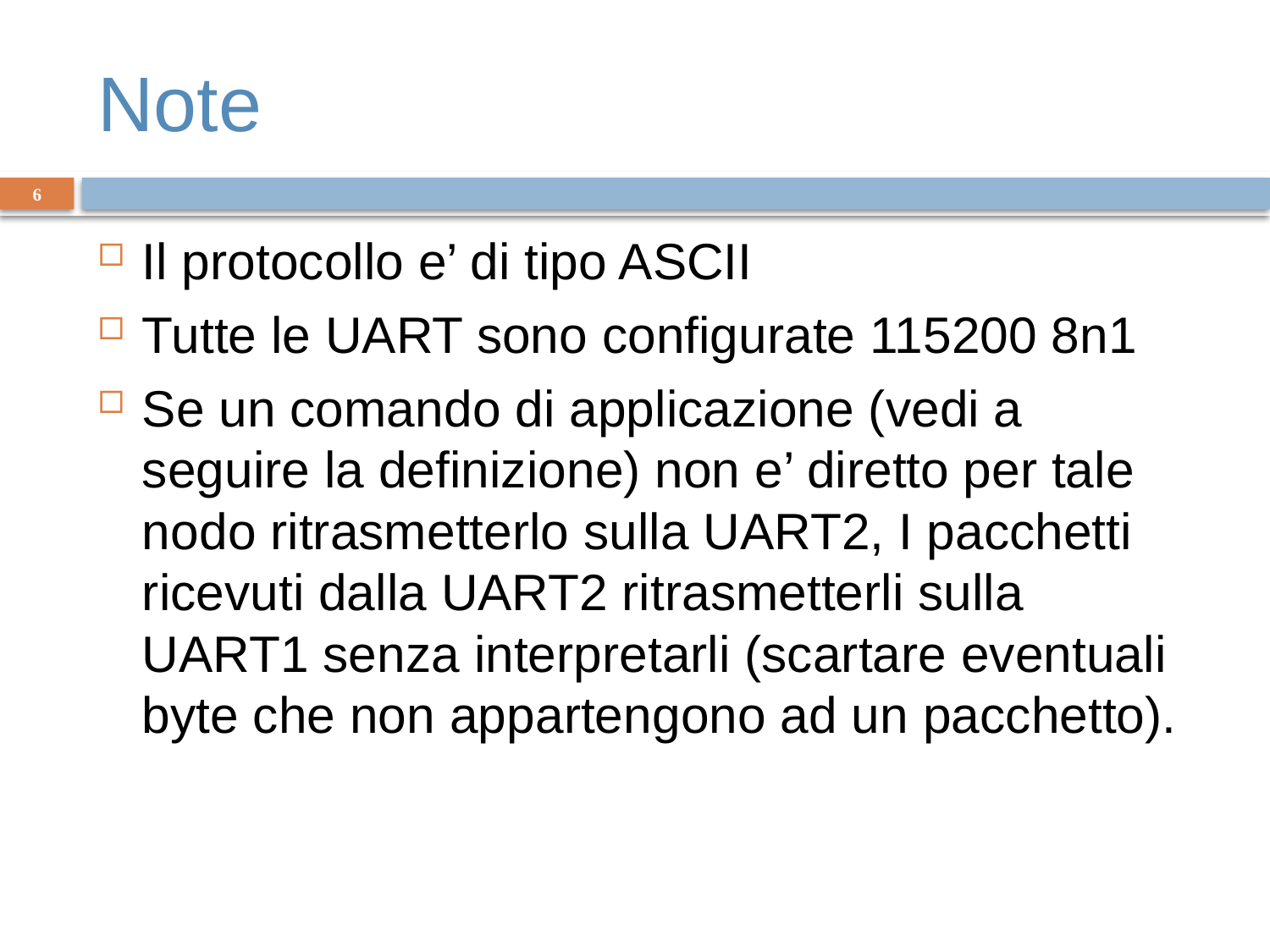

# Note
6
Il protocollo e’ di tipo ASCII
Tutte le UART sono configurate 115200 8n1
Se un comando di applicazione (vedi a seguire la definizione) non e’ diretto per tale nodo ritrasmetterlo sulla UART2, I pacchetti ricevuti dalla UART2 ritrasmetterli sulla UART1 senza interpretarli (scartare eventuali byte che non appartengono ad un pacchetto).